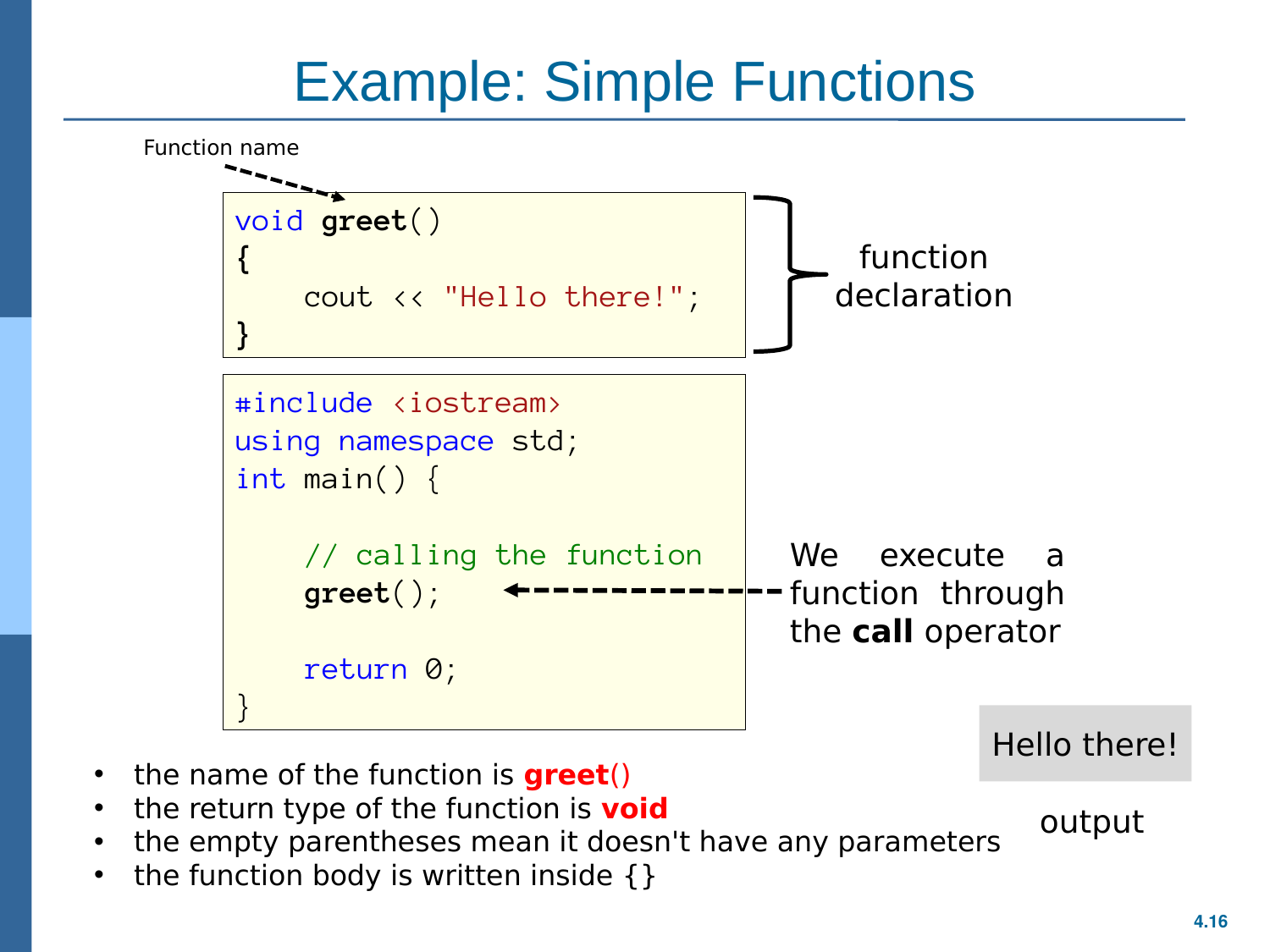

# Example: Simple Functions
Function name
void greet()
{
    cout << "Hello there!";
}

function declaration
#include <iostream>
using namespace std;
int main() {

    // calling the function
    greet();

    return 0;
}
We execute a function through the call operator
Hello there!
the name of the function is greet()
the return type of the function is void
the empty parentheses mean it doesn't have any parameters
the function body is written inside {}
output